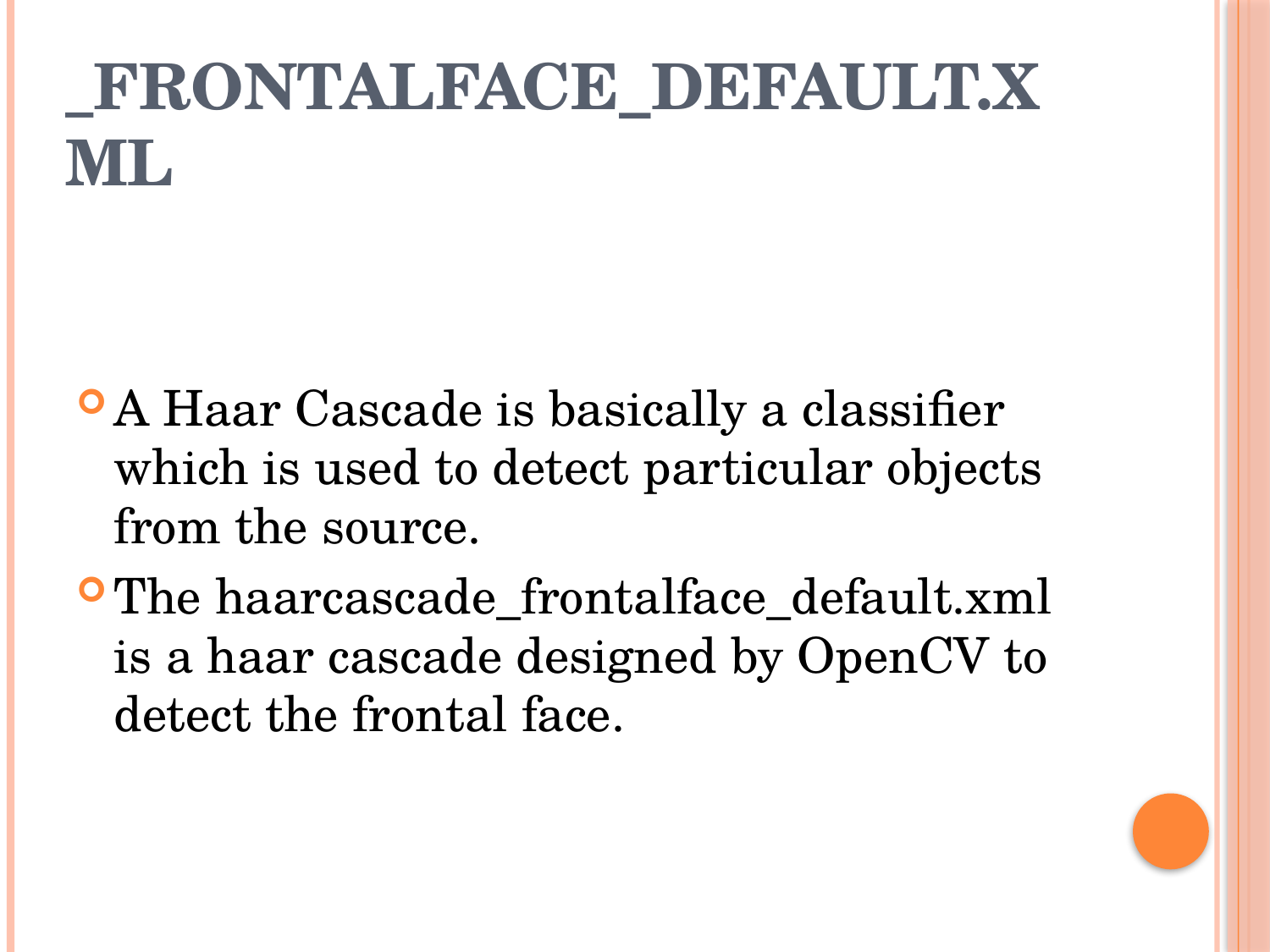

_frontalface_default.xml
A Haar Cascade is basically a classifier which is used to detect particular objects from the source.
The haarcascade_frontalface_default.xml is a haar cascade designed by OpenCV to detect the frontal face.